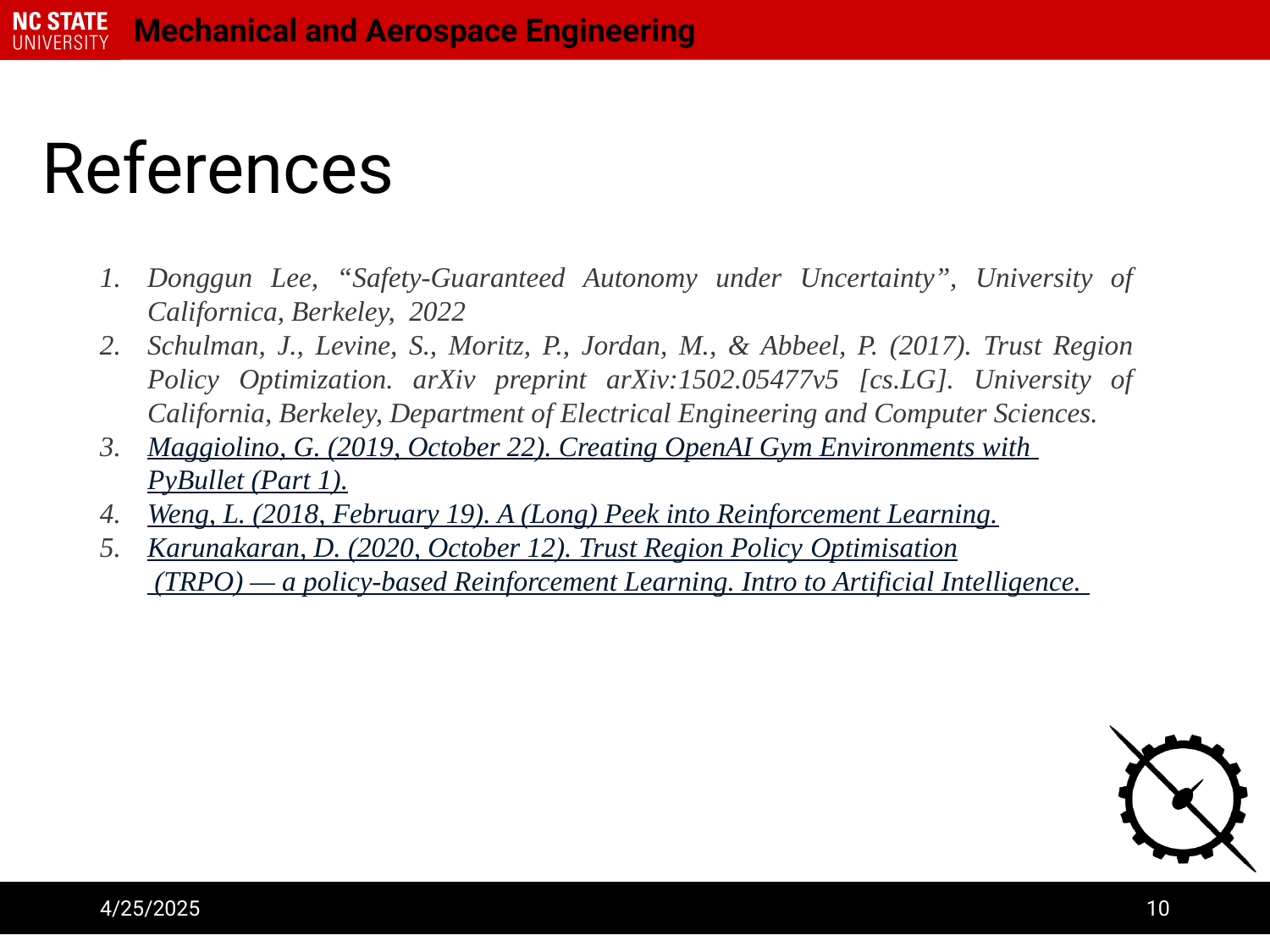

# References

Donggun Lee, “Safety-Guaranteed Autonomy under Uncertainty”, University of Californica, Berkeley,  2022
Schulman, J., Levine, S., Moritz, P., Jordan, M., & Abbeel, P. (2017). Trust Region Policy Optimization. arXiv preprint arXiv:1502.05477v5 [cs.LG]. University of California, Berkeley, Department of Electrical Engineering and Computer Sciences.
Maggiolino, G. (2019, October 22). Creating OpenAI Gym Environments with PyBullet (Part 1).
Weng, L. (2018, February 19). A (Long) Peek into Reinforcement Learning.
Karunakaran, D. (2020, October 12). Trust Region Policy Optimisation (TRPO) — a policy-based Reinforcement Learning. Intro to Artificial Intelligence.

4/25/2025
10